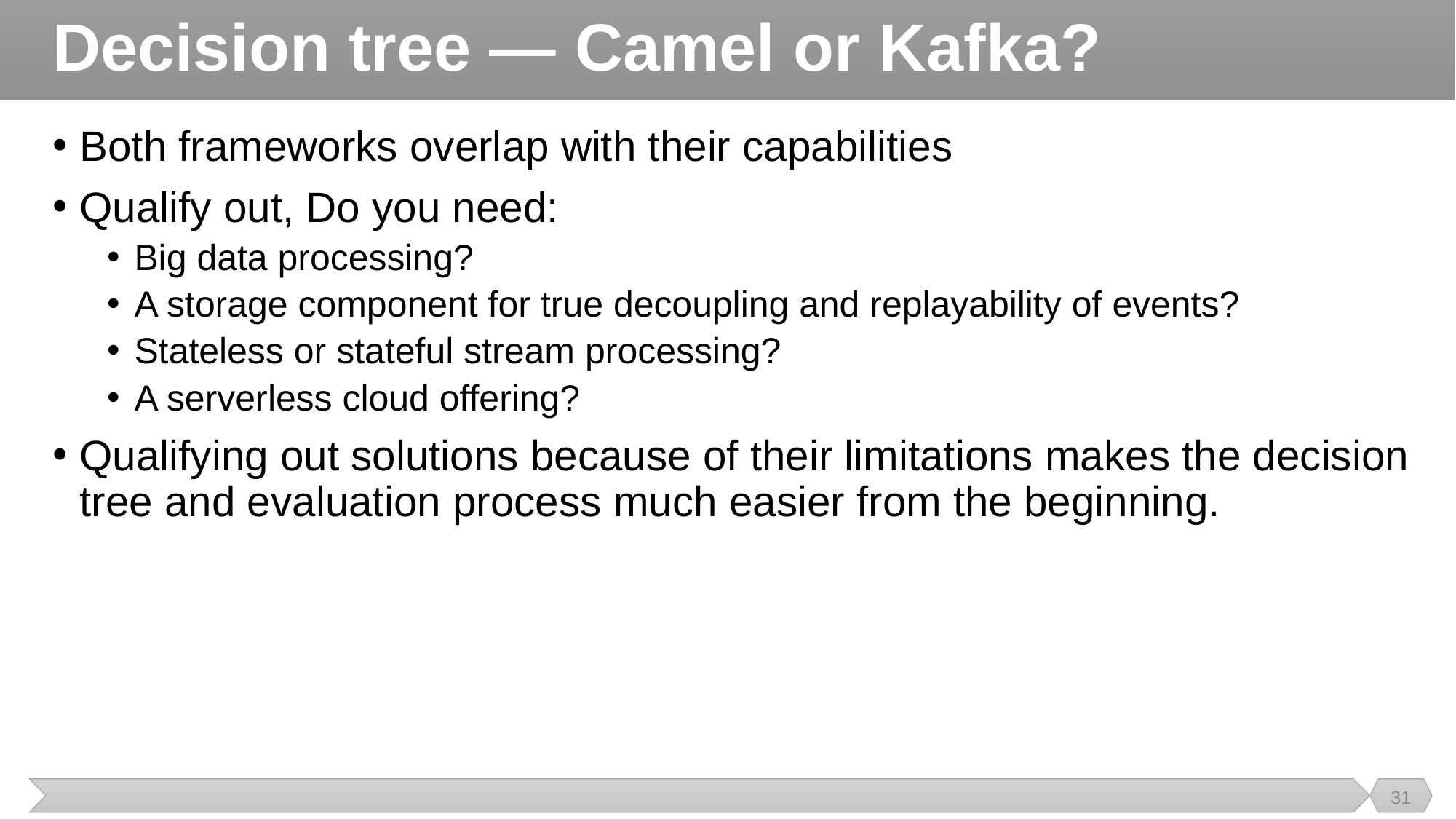

# Decision tree — Camel or Kafka?
Both frameworks overlap with their capabilities
Qualify out, Do you need:
Big data processing?
A storage component for true decoupling and replayability of events?
Stateless or stateful stream processing?
A serverless cloud offering?
Qualifying out solutions because of their limitations makes the decision tree and evaluation process much easier from the beginning.
31